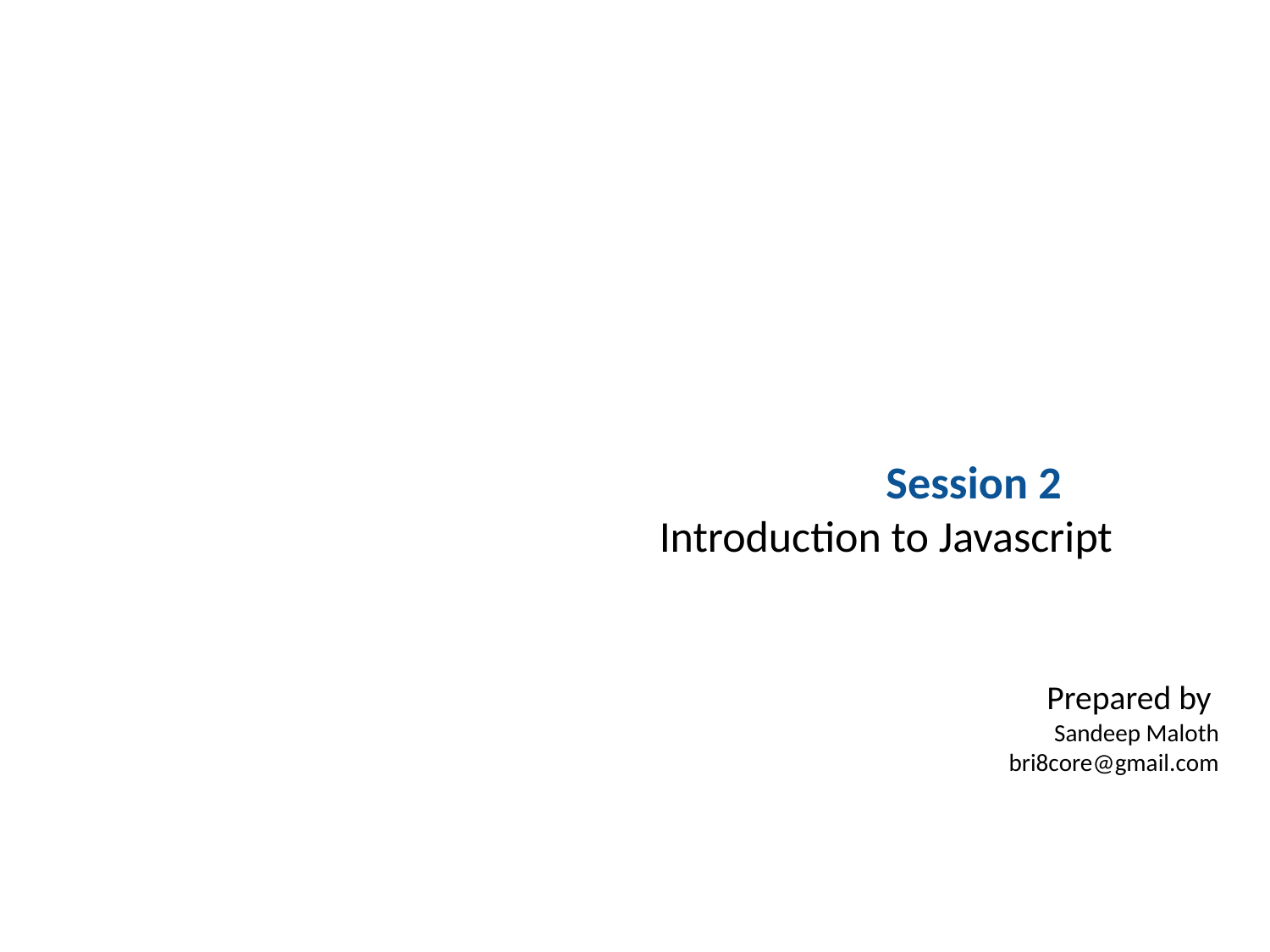

Session 2
				   Introduction to Javascript

# Prepared by
Sandeep Maloth
bri8core@gmail.com